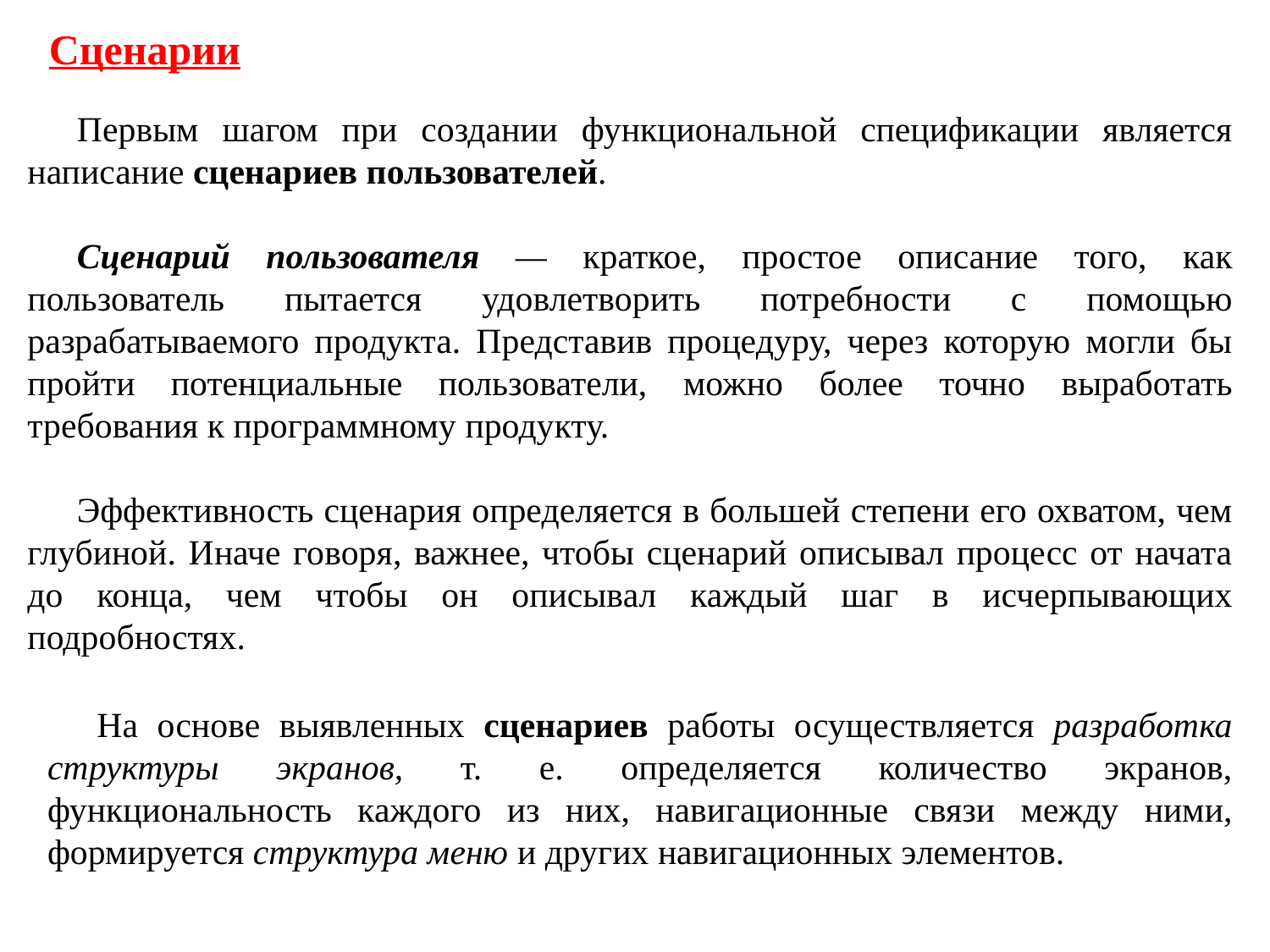

Сценарии
Первым шагом при создании функциональной спецификации является написание сценариев пользователей.

Сценарий пользователя — краткое, простое описание того, как пользователь пытается удовлетворить потребности с помощью разрабатываемого продукта. Представив процедуру, через которую могли бы пройти потенциальные пользователи, можно более точно выработать требования к программному продукту.

Эффективность сценария определяется в большей степени его охватом, чем глубиной. Иначе говоря, важнее, чтобы сценарий описывал процесс от начата до конца, чем чтобы он описывал каждый шаг в исчерпывающих подробностях.
На основе выявленных сценариев работы осуществляется разработка структуры экранов, т. е. определяется количество экранов, функциональность каждого из них, навигационные связи между ними, формируется структура меню и других навигационных элементов.